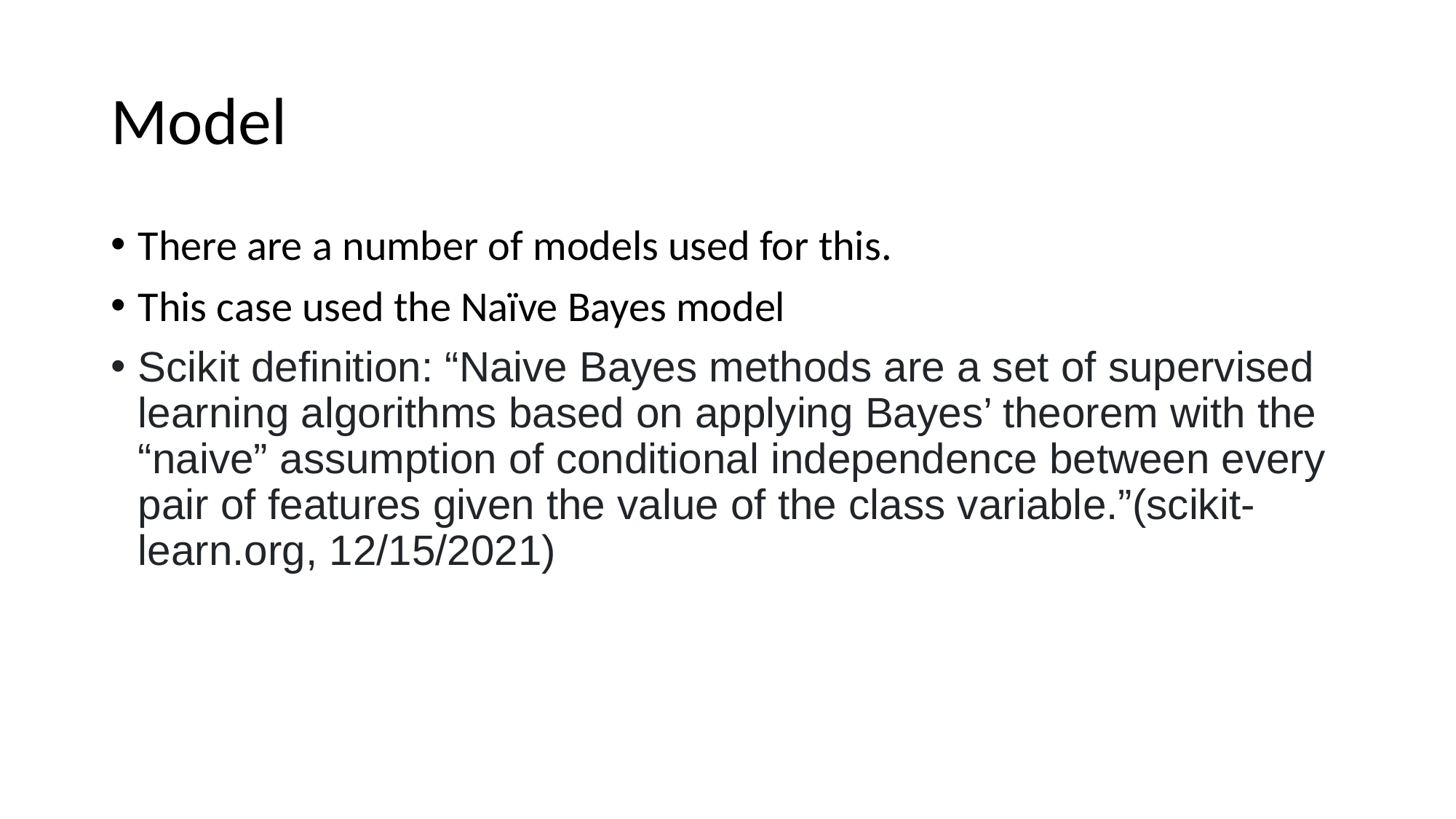

# Model
There are a number of models used for this.
This case used the Naïve Bayes model
Scikit definition: “Naive Bayes methods are a set of supervised learning algorithms based on applying Bayes’ theorem with the “naive” assumption of conditional independence between every pair of features given the value of the class variable.”(scikit-learn.org, 12/15/2021)